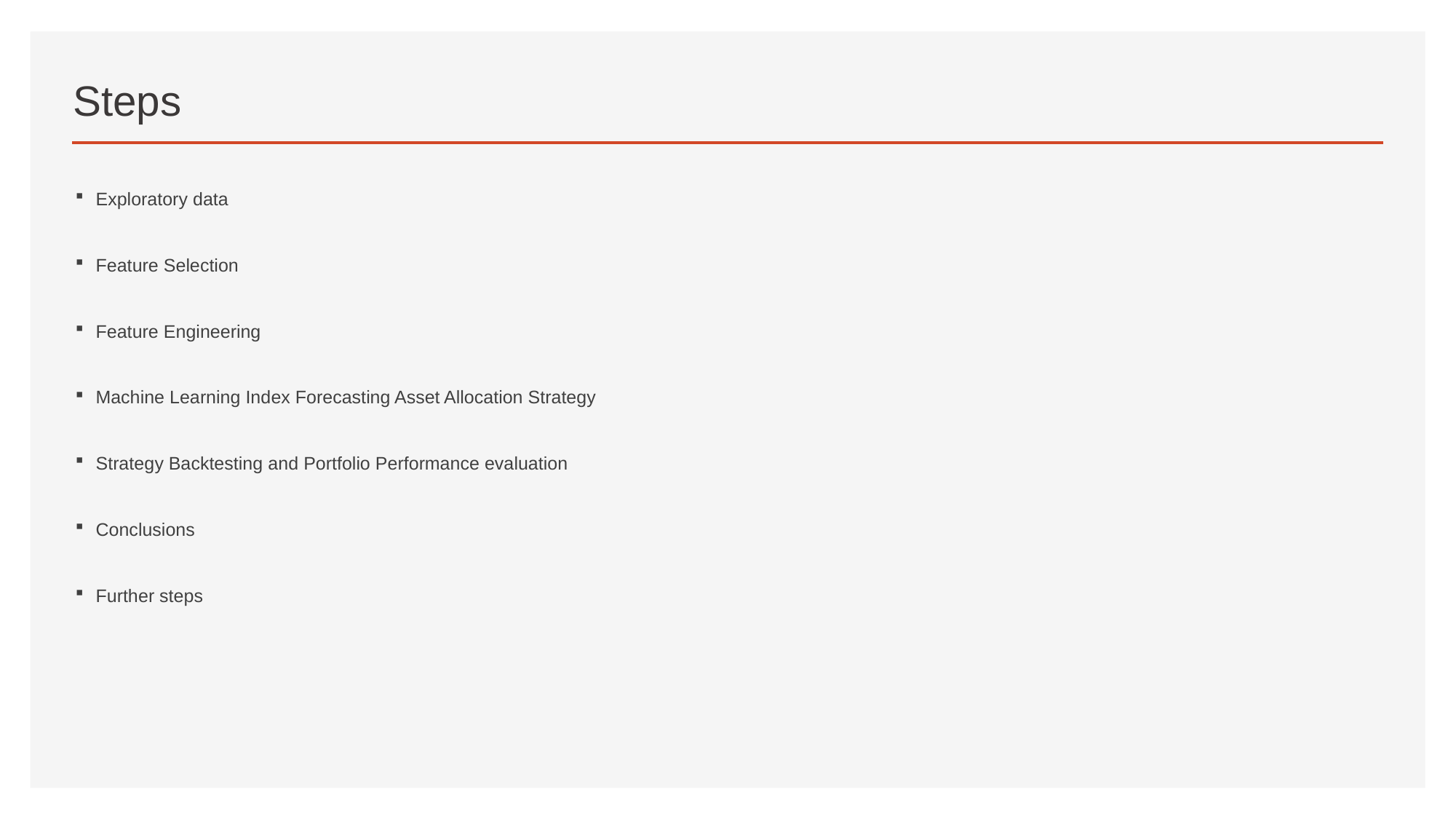

# Steps
Exploratory data
Feature Selection
Feature Engineering
Machine Learning Index Forecasting Asset Allocation Strategy
Strategy Backtesting and Portfolio Performance evaluation
Conclusions
Further steps